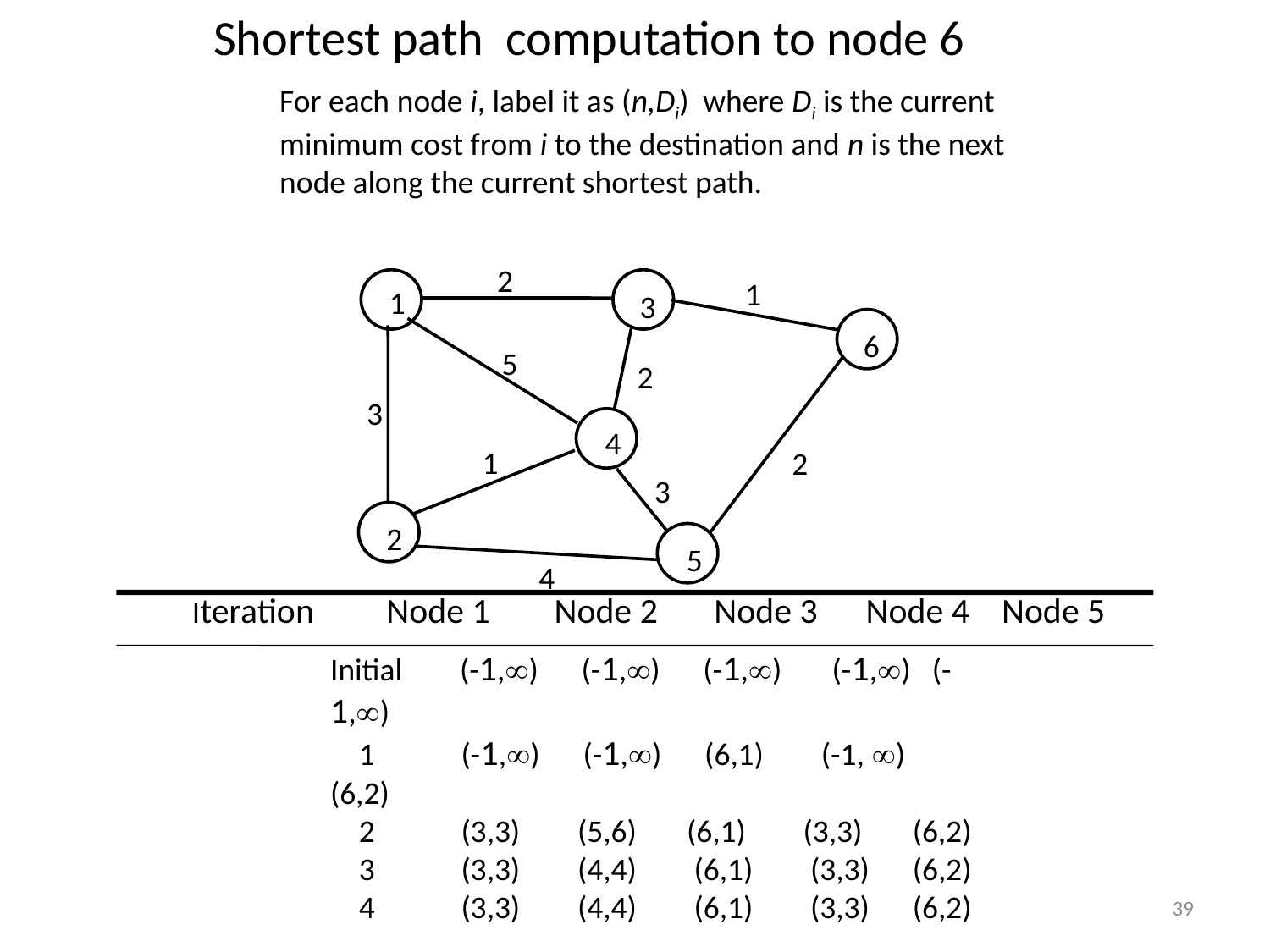

Shortest path  computation to node 6
For each node i, label it as (n,Di)  where Di is the current
minimum cost from i to the destination and n is the next
node along the current shortest path.
2

1
1
3

6

5

2
3

4

1
2

3

2

5

4
 Iteration         Node 1        Node 2       Node 3      Node 4    Node 5

Initial        (-1,∞)      (-1,∞)      (-1,∞)       (-1,∞)   (-1,∞)
    1            (-1,∞)      (-1,∞)      (6,1)        (-1, ∞)   (6,2)
    2            (3,3)        (5,6)       (6,1)        (3,3)       (6,2)
    3            (3,3)        (4,4)        (6,1)        (3,3)      (6,2)
    4            (3,3)        (4,4)        (6,1)        (3,3)      (6,2)

39